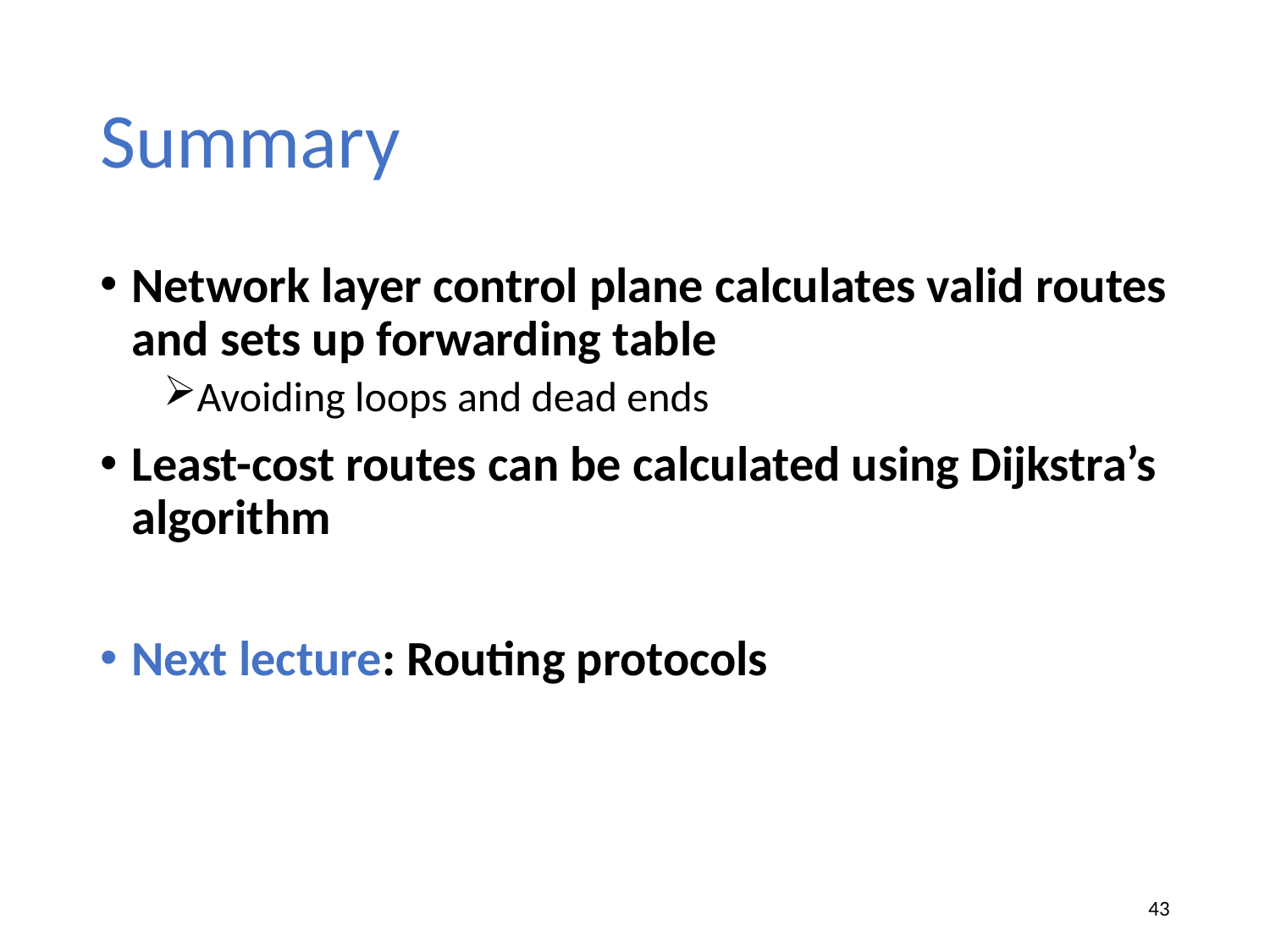

# Summary
Network layer control plane calculates valid routes and sets up forwarding table
Avoiding loops and dead ends
Least-cost routes can be calculated using Dijkstra’s algorithm

Next lecture: Routing protocols
43